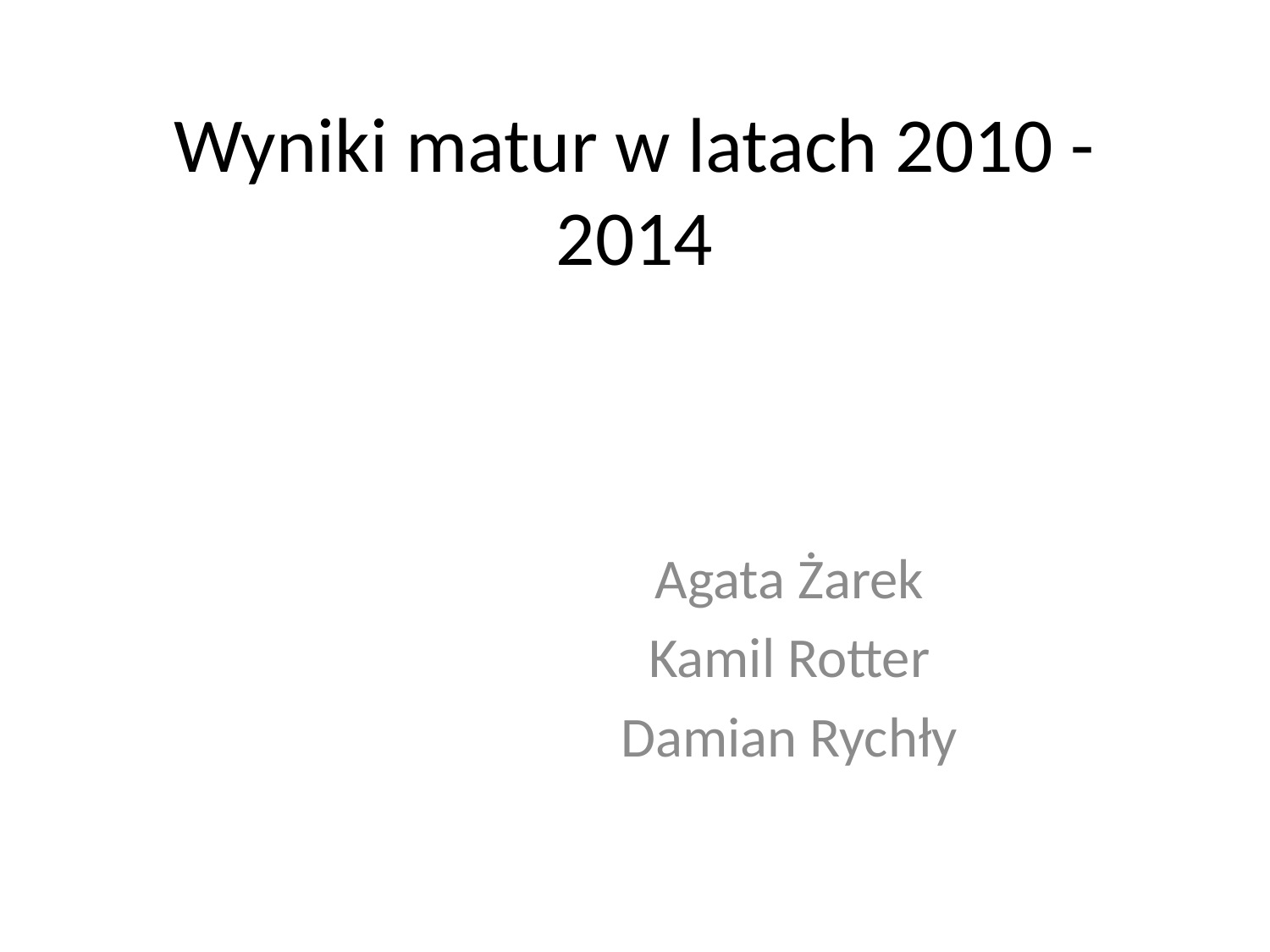

# Wyniki matur w latach 2010 - 2014
Agata Żarek
Kamil Rotter
Damian Rychły